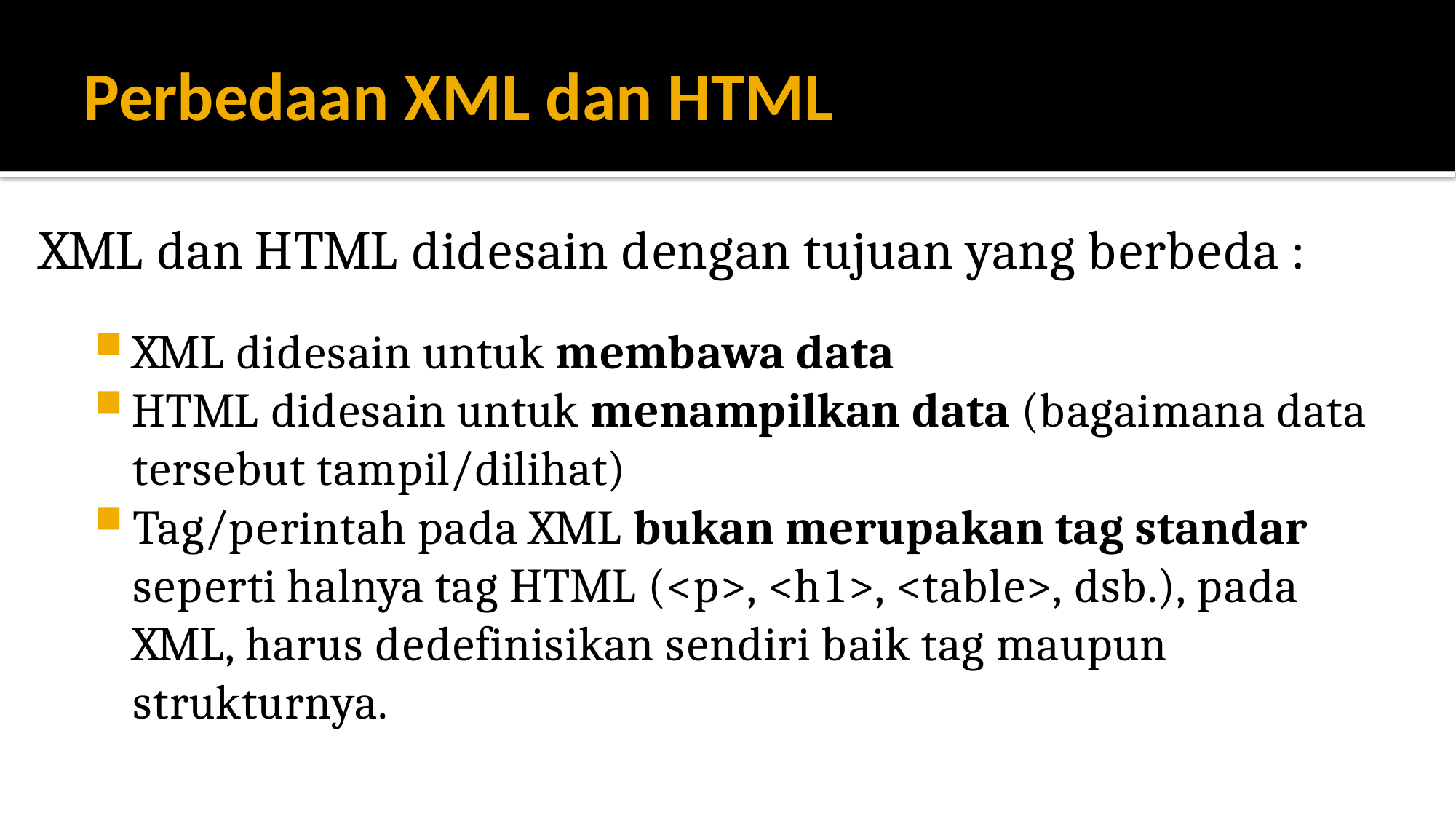

# Perbedaan XML dan HTML
XML dan HTML didesain dengan tujuan yang berbeda :
XML didesain untuk membawa data
HTML didesain untuk menampilkan data (bagaimana data tersebut tampil/dilihat)
Tag/perintah pada XML bukan merupakan tag standar seperti halnya tag HTML (<p>, <h1>, <table>, dsb.), pada XML, harus dedefinisikan sendiri baik tag maupun strukturnya.